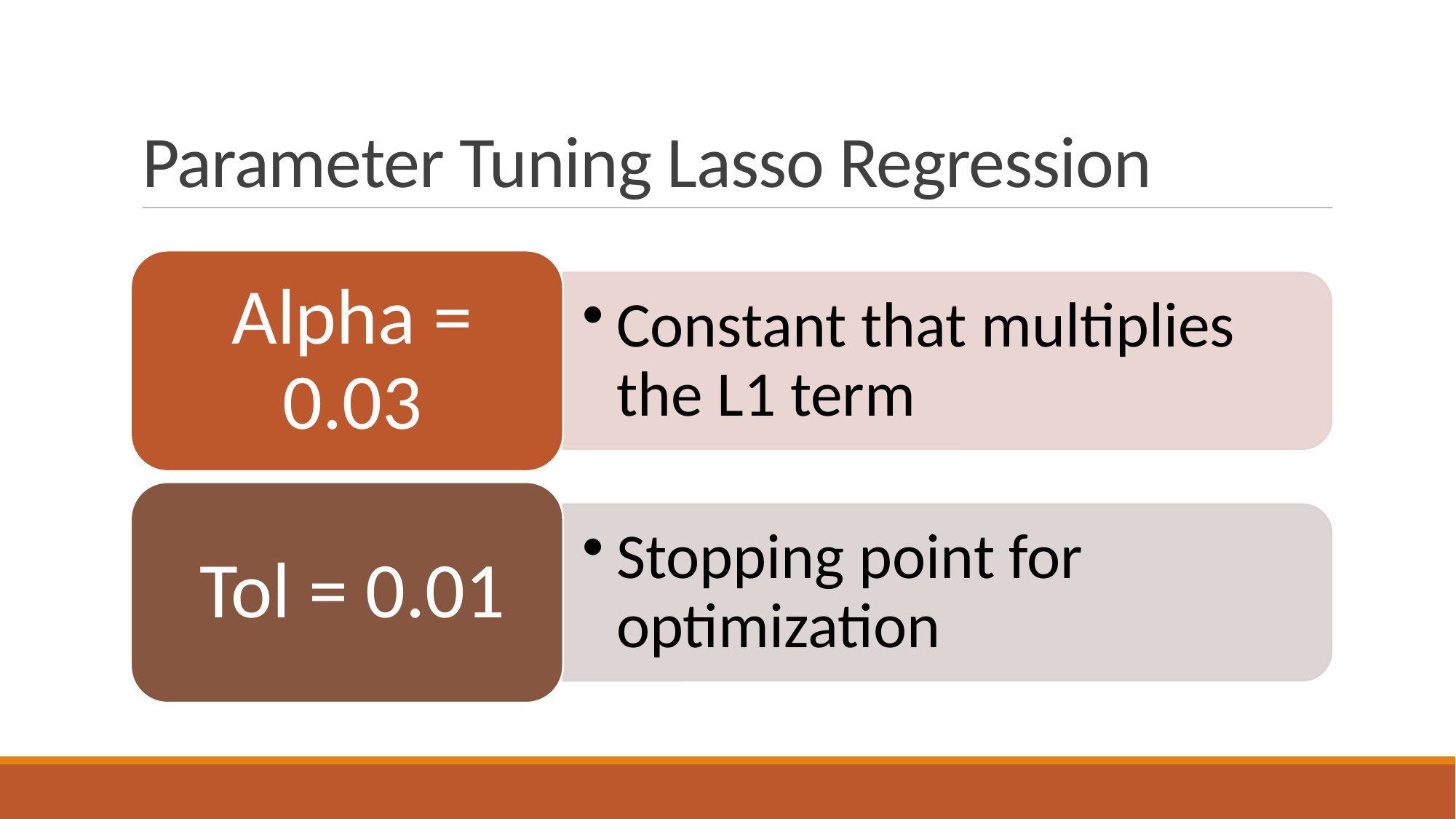

# Parameter Tuning Lasso Regression
Constant that multiplies the L1 term
Alpha = 0.03
Stopping point for optimization
Tol = 0.01